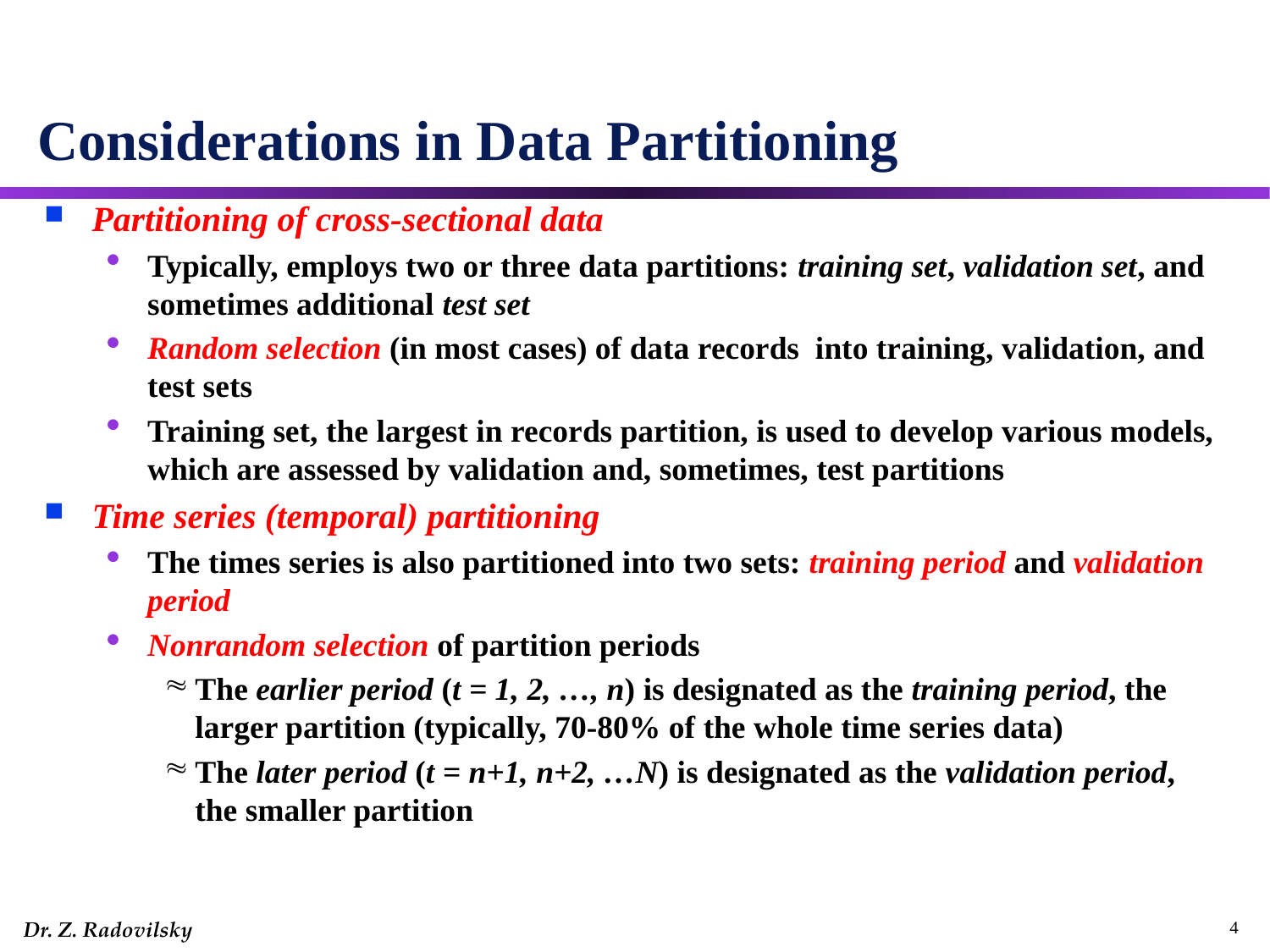

# Considerations in Data Partitioning
Partitioning of cross-sectional data
Typically, employs two or three data partitions: training set, validation set, and sometimes additional test set
Random selection (in most cases) of data records  into training, validation, and test sets
Training set, the largest in records partition, is used to develop various models, which are assessed by validation and, sometimes, test partitions
Time series (temporal) partitioning
The times series is also partitioned into two sets: training period and validation period
Nonrandom selection of partition periods
The earlier period (t = 1, 2, …, n) is designated as the training period, the larger partition (typically, 70-80% of the whole time series data)
The later period (t = n+1, n+2, …N) is designated as the validation period, the smaller partition